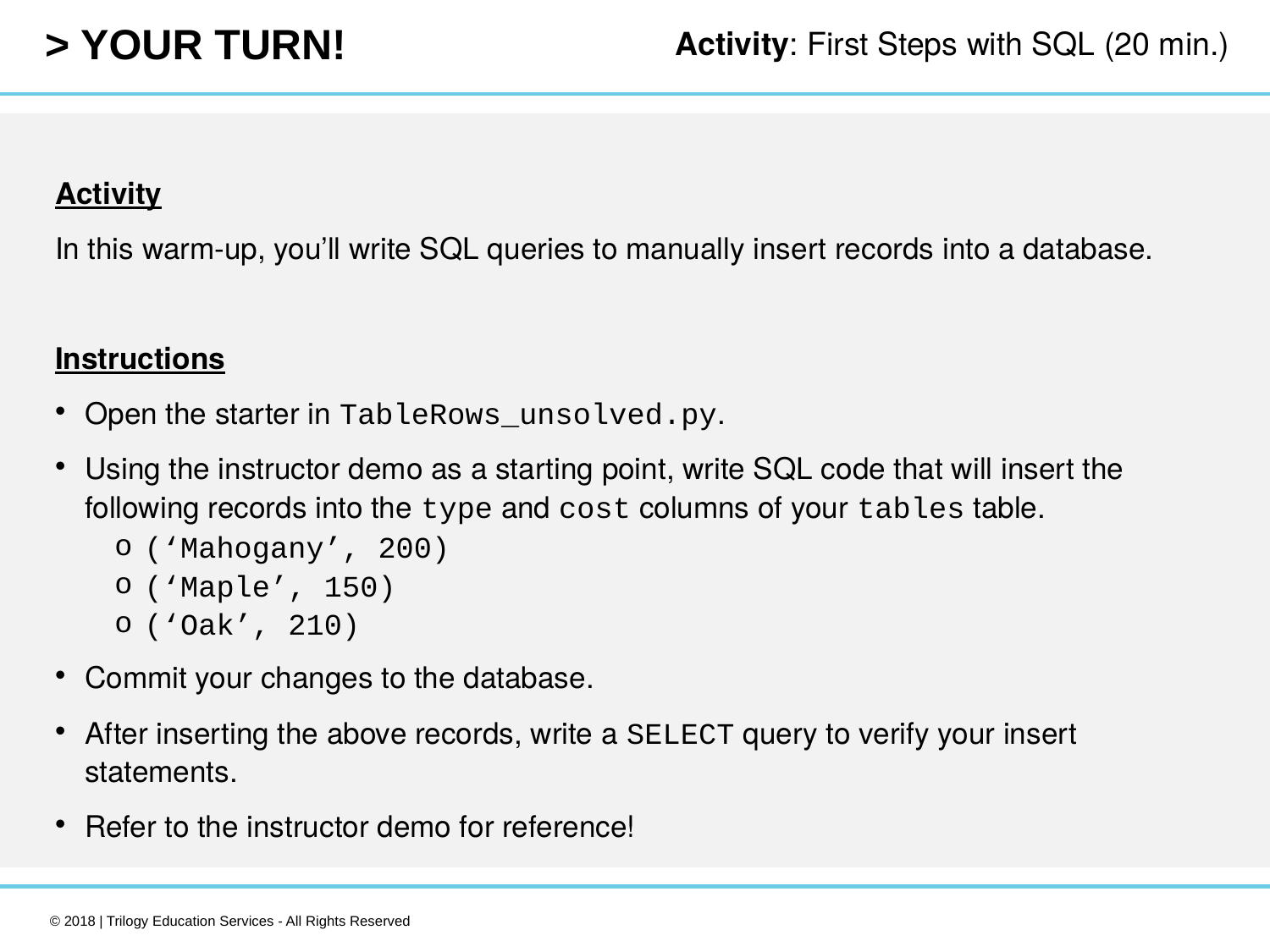

Activity: First Steps with SQL (20 min.)
Activity
In this warm-up, you’ll write SQL queries to manually insert records into a database.

Instructions
Open the starter in TableRows_unsolved.py.
Using the instructor demo as a starting point, write SQL code that will insert the following records into the type and cost columns of your tables table.
(‘Mahogany’, 200)
(‘Maple’, 150)
(‘Oak’, 210)
Commit your changes to the database.
After inserting the above records, write a SELECT query to verify your insert statements.
Refer to the instructor demo for reference!